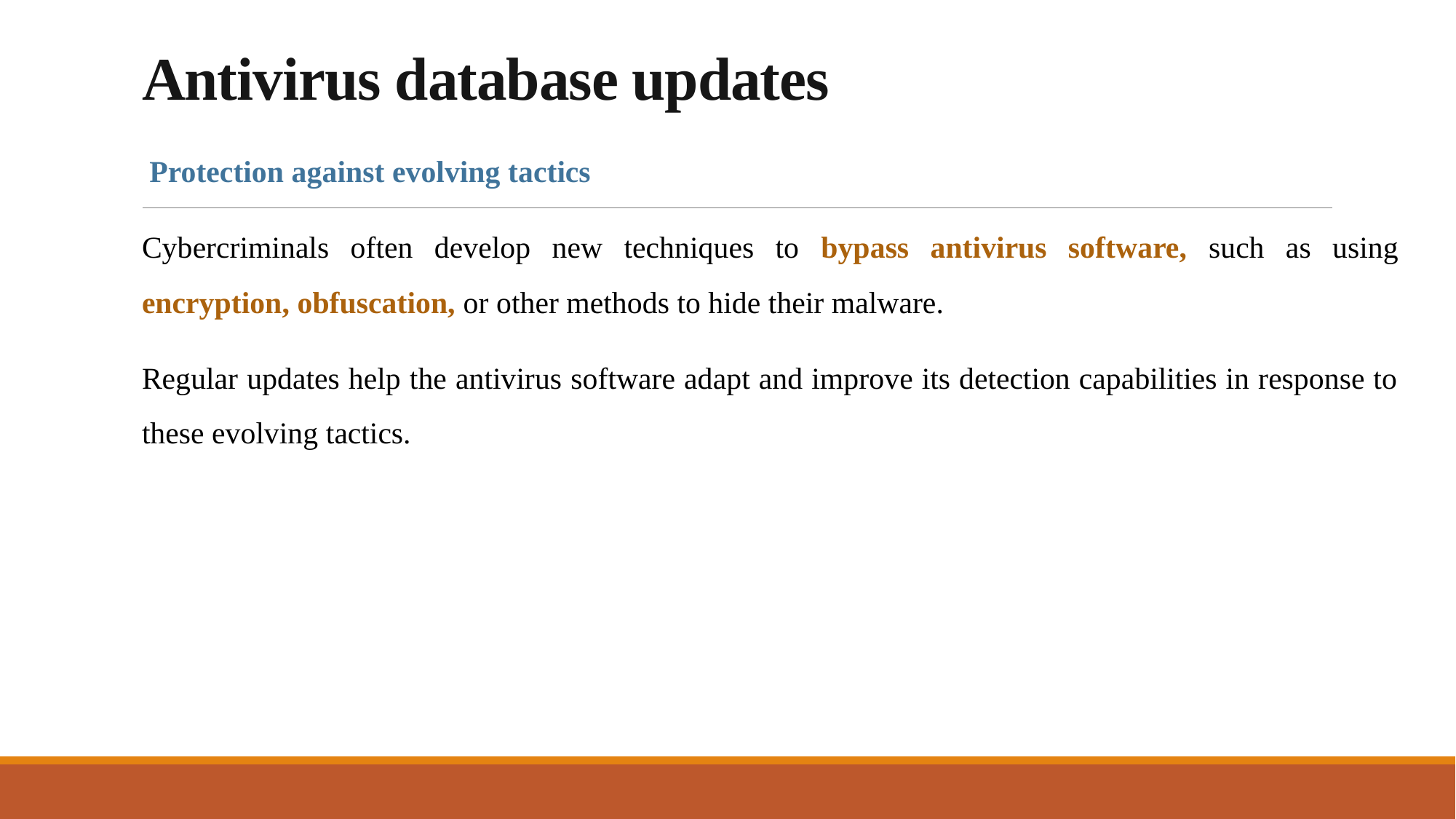

# Antivirus database updates
 Protection against evolving tactics
Cybercriminals often develop new techniques to bypass antivirus software, such as using encryption, obfuscation, or other methods to hide their malware.
Regular updates help the antivirus software adapt and improve its detection capabilities in response to these evolving tactics.